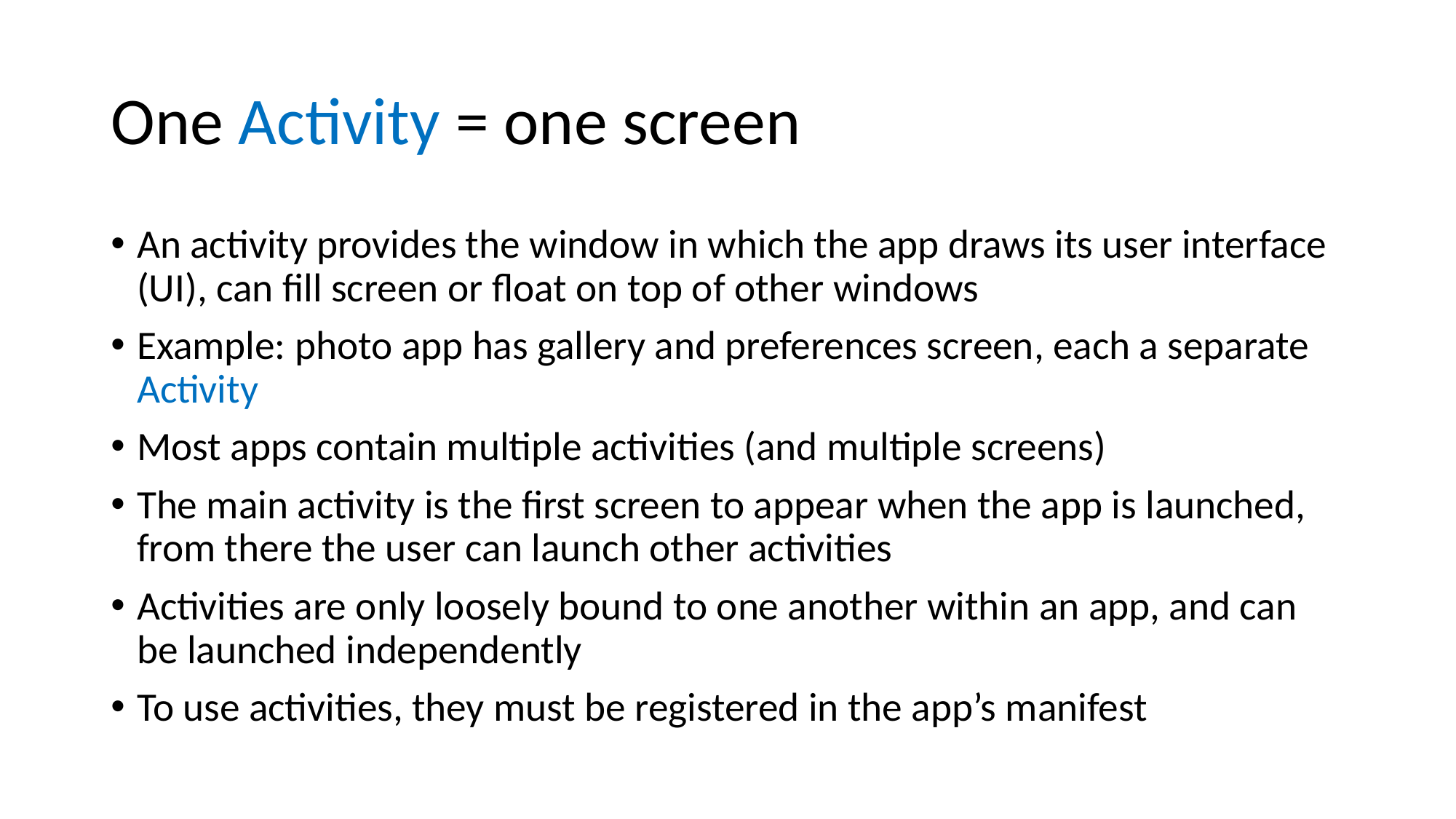

# One Activity = one screen
An activity provides the window in which the app draws its user interface (UI), can fill screen or float on top of other windows
Example: photo app has gallery and preferences screen, each a separate Activity
Most apps contain multiple activities (and multiple screens)
The main activity is the first screen to appear when the app is launched, from there the user can launch other activities
Activities are only loosely bound to one another within an app, and can be launched independently
To use activities, they must be registered in the app’s manifest